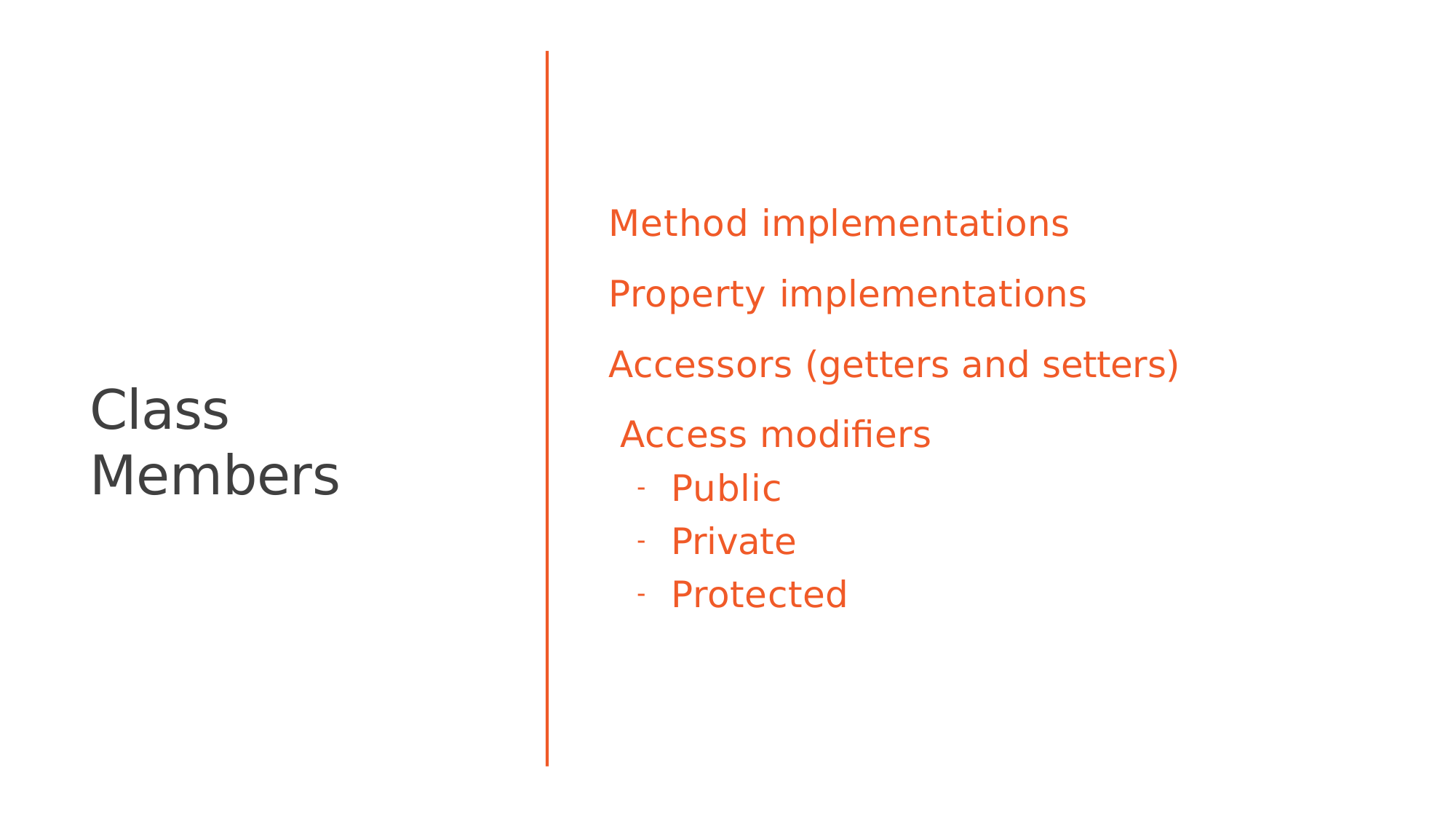

# Method implementations
Property implementations  Accessors (getters and setters)  Access modifiers
Class Members
Public
Private
Protected
15